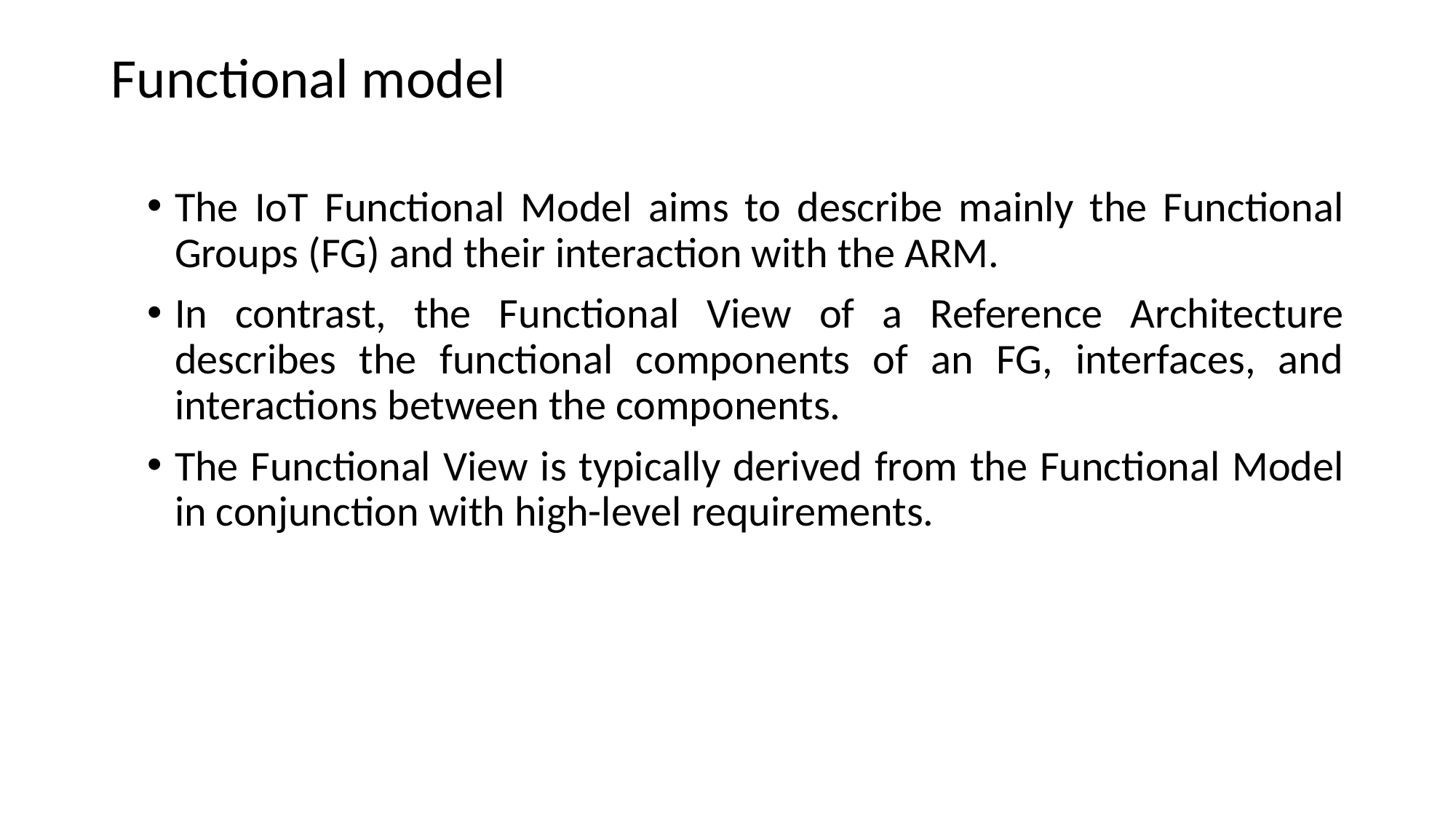

# Functional model
The IoT Functional Model aims to describe mainly the Functional Groups (FG) and their interaction with the ARM.
In contrast, the Functional View of a Reference Architecture describes the functional components of an FG, interfaces, and interactions between the components.
The Functional View is typically derived from the Functional Model in conjunction with high-level requirements.